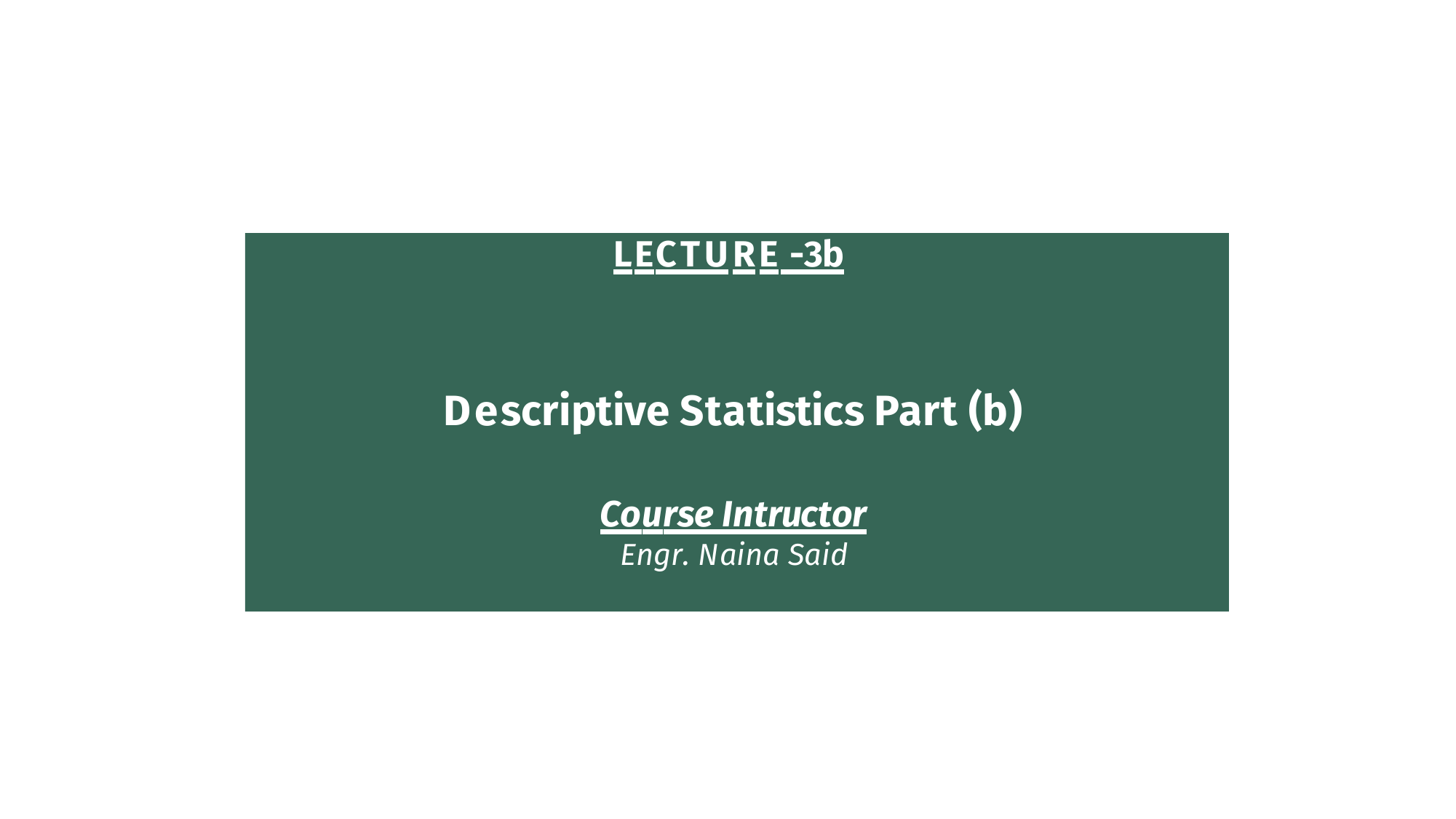

# LECTURE -3b

Descriptive Statistics Part (b)

Course Intructor
Engr. Naina Said